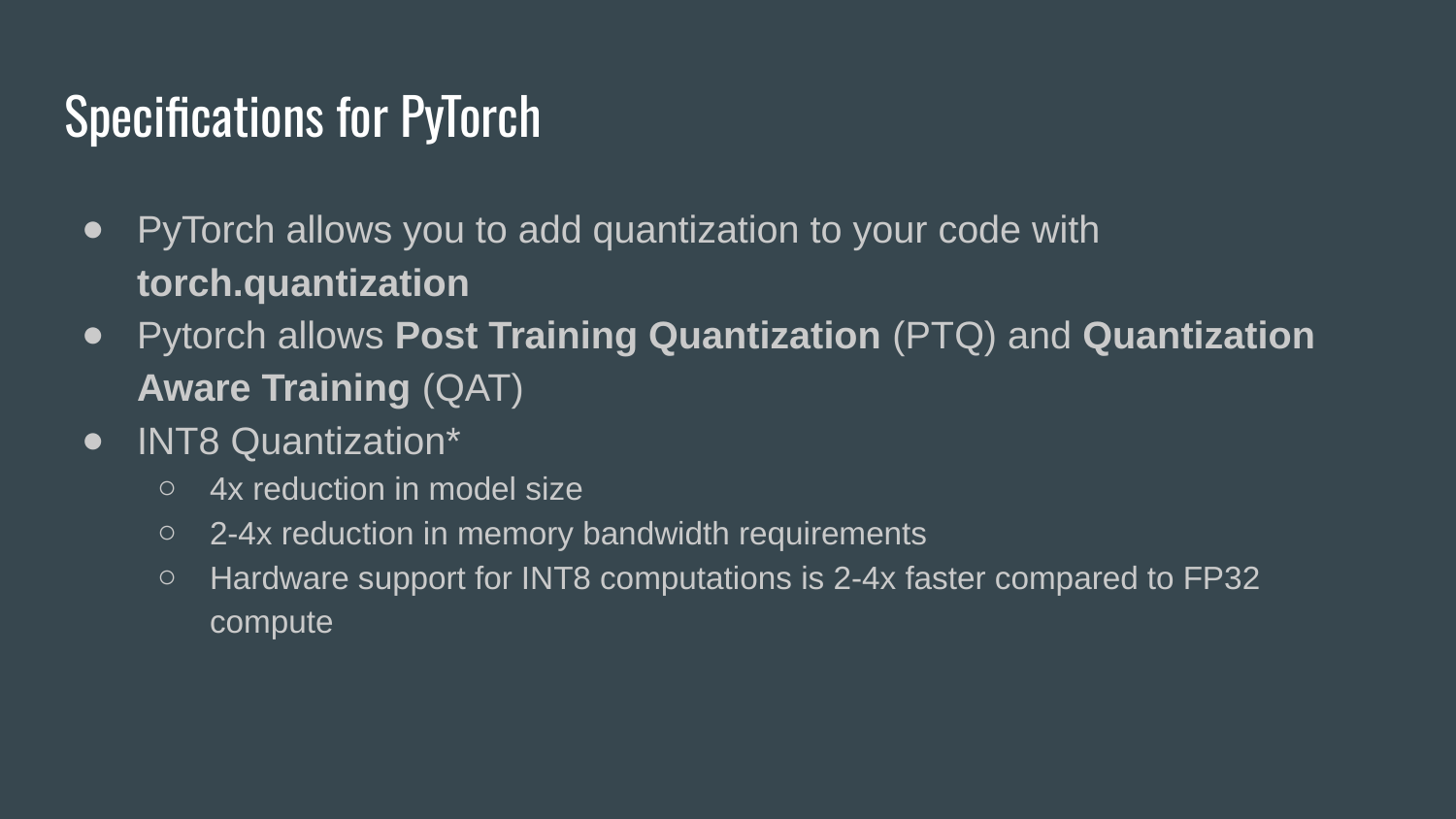

# Specifications for PyTorch
PyTorch allows you to add quantization to your code with torch.quantization
Pytorch allows Post Training Quantization (PTQ) and Quantization Aware Training (QAT)
INT8 Quantization*
4x reduction in model size
2-4x reduction in memory bandwidth requirements
Hardware support for INT8 computations is 2-4x faster compared to FP32 compute